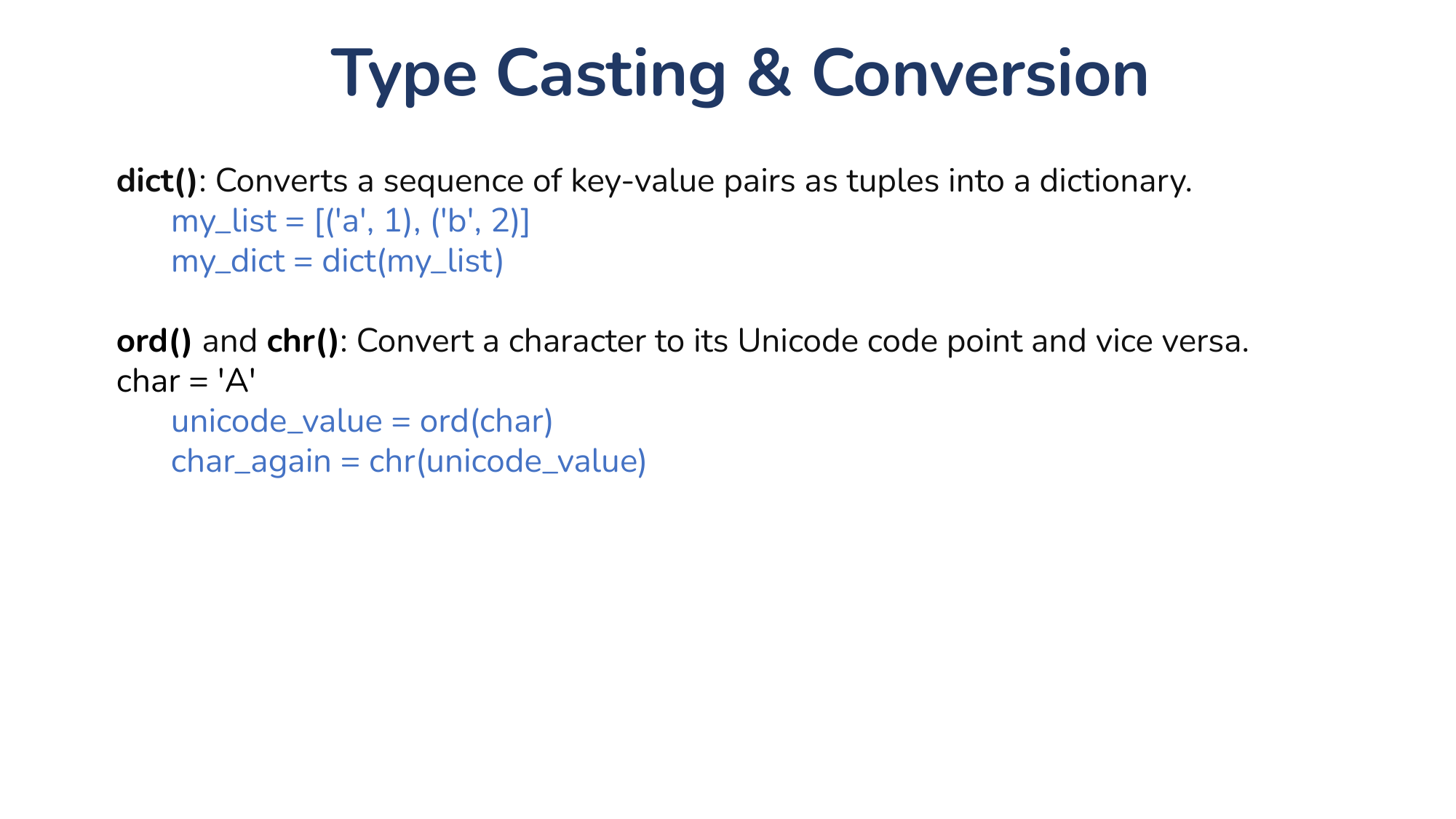

Type Casting & Conversion
dict(): Converts a sequence of key-value pairs as tuples into a dictionary.
my_list = [('a', 1), ('b', 2)]
my_dict = dict(my_list)

ord() and chr(): Convert a character to its Unicode code point and vice versa.
char = 'A'
unicode_value = ord(char)
char_again = chr(unicode_value)